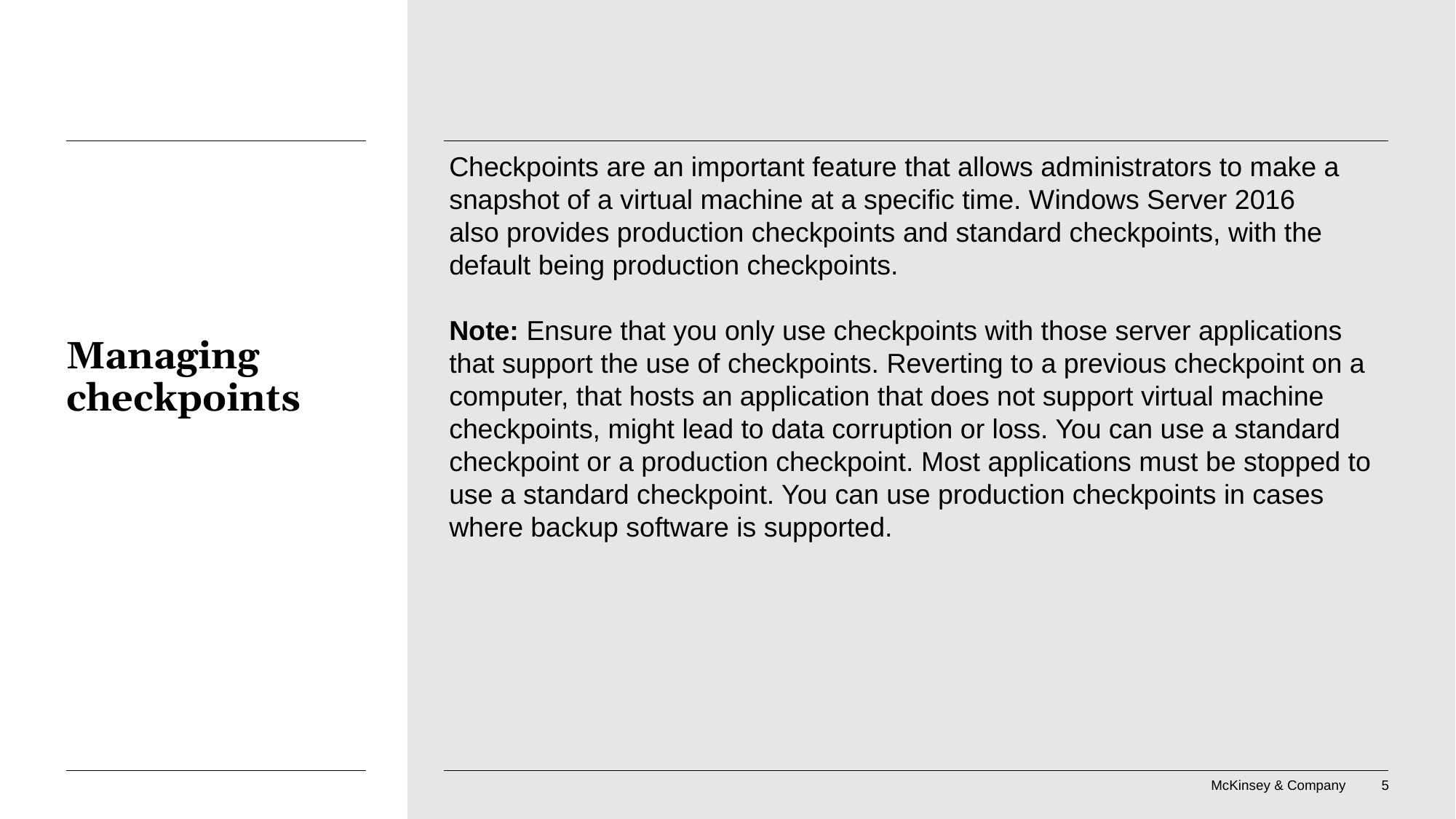

Checkpoints are an important feature that allows administrators to make a snapshot of a virtual machine at a specific time. Windows Server 2016
also provides production checkpoints and standard checkpoints, with the default being production checkpoints.

Note: Ensure that you only use checkpoints with those server applications that support the use of checkpoints. Reverting to a previous checkpoint on a computer, that hosts an application that does not support virtual machine checkpoints, might lead to data corruption or loss. You can use a standard checkpoint or a production checkpoint. Most applications must be stopped to use a standard checkpoint. You can use production checkpoints in cases where backup software is supported.
# Managing checkpoints